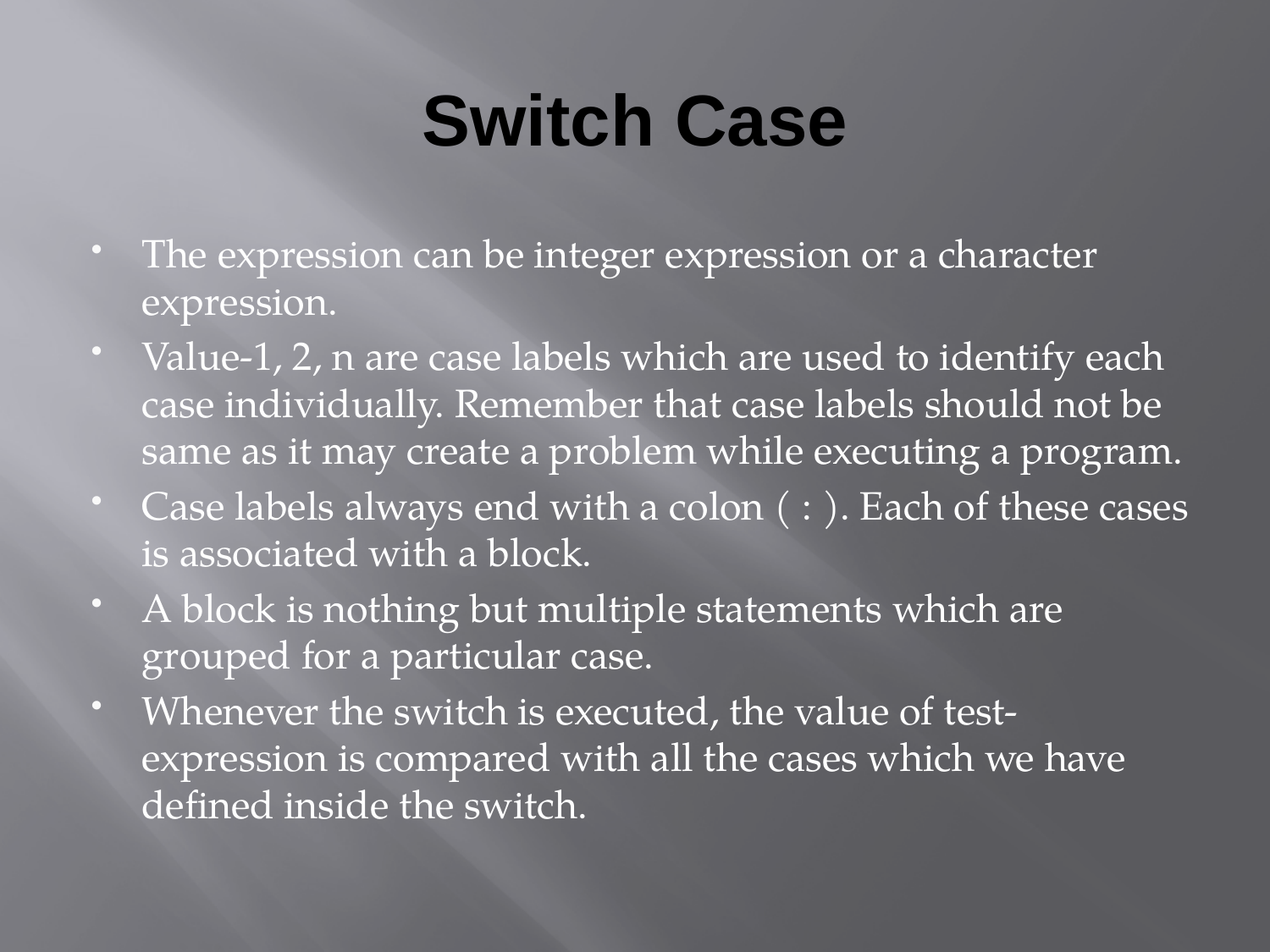

# Switch Case
The expression can be integer expression or a character expression.
Value-1, 2, n are case labels which are used to identify each case individually. Remember that case labels should not be same as it may create a problem while executing a program.
Case labels always end with a colon ( : ). Each of these cases is associated with a block.
A block is nothing but multiple statements which are grouped for a particular case.
Whenever the switch is executed, the value of test-expression is compared with all the cases which we have defined inside the switch.